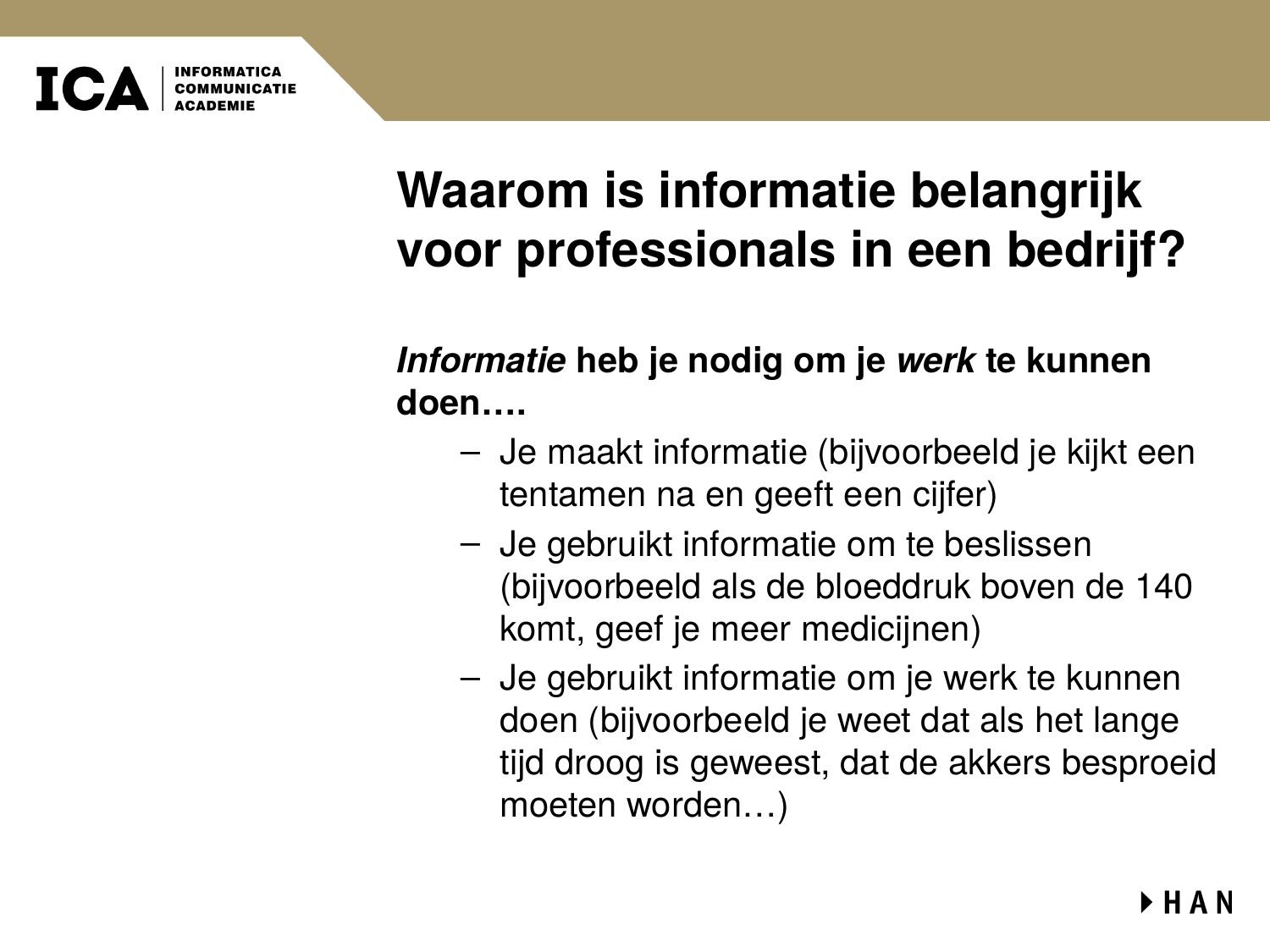

# Waarom is informatie belangrijk voor professionals in een bedrijf?

Informatie heb je nodig om je werk te kunnen doen….
Je maakt informatie (bijvoorbeeld je kijkt een tentamen na en geeft een cijfer)
Je gebruikt informatie om te beslissen (bijvoorbeeld als de bloeddruk boven de 140 komt, geef je meer medicijnen)
Je gebruikt informatie om je werk te kunnen doen (bijvoorbeeld je weet dat als het lange tijd droog is geweest, dat de akkers besproeid moeten worden…)